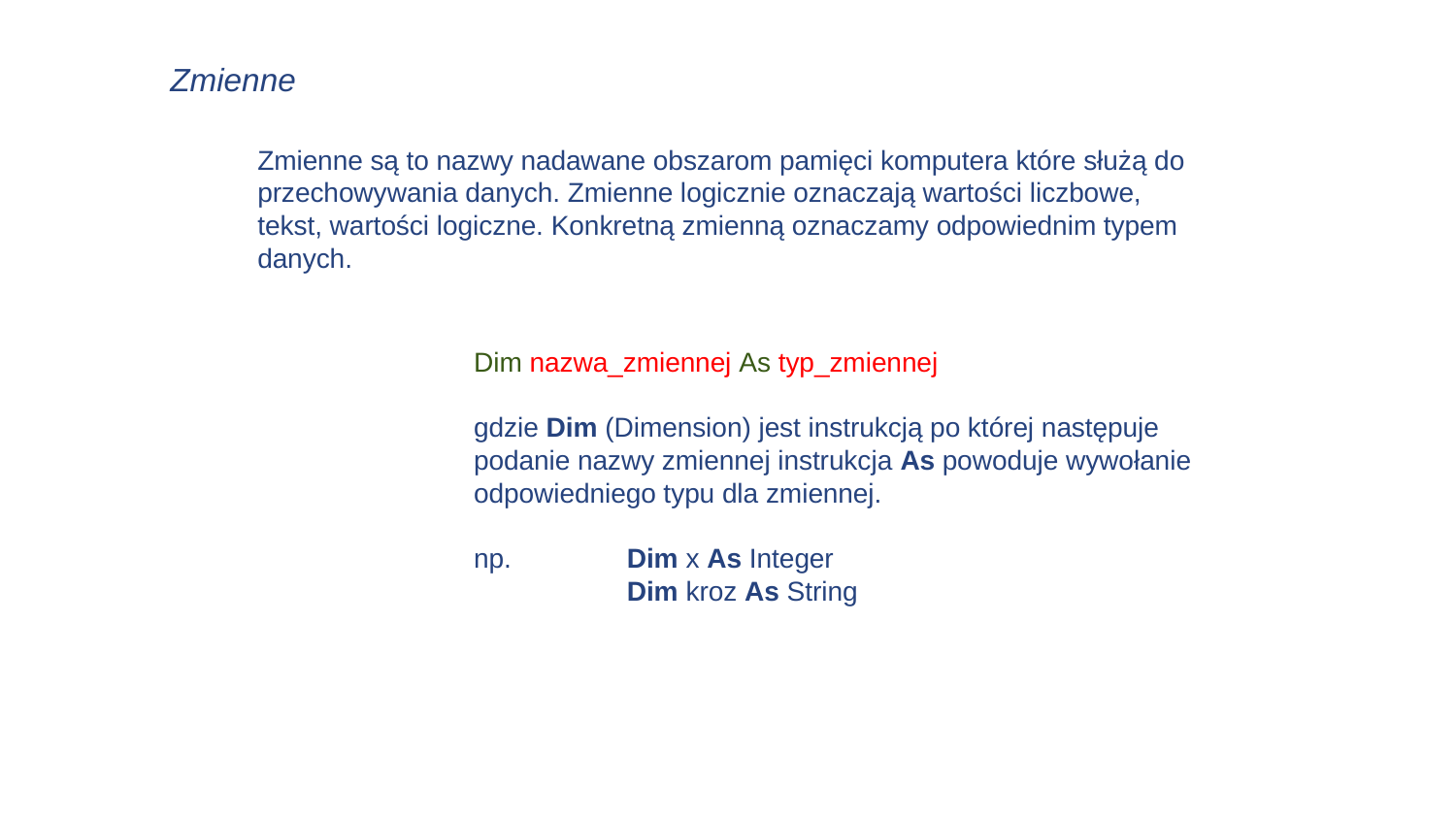

Zmienne
Zmienne są to nazwy nadawane obszarom pamięci komputera które służą do przechowywania danych. Zmienne logicznie oznaczają wartości liczbowe, tekst, wartości logiczne. Konkretną zmienną oznaczamy odpowiednim typem danych.
Dim nazwa_zmiennej As typ_zmiennej

gdzie Dim (Dimension) jest instrukcją po której następuje podanie nazwy zmiennej instrukcja As powoduje wywołanie odpowiedniego typu dla zmiennej.

np.	 Dim x As Integer
	 Dim kroz As String